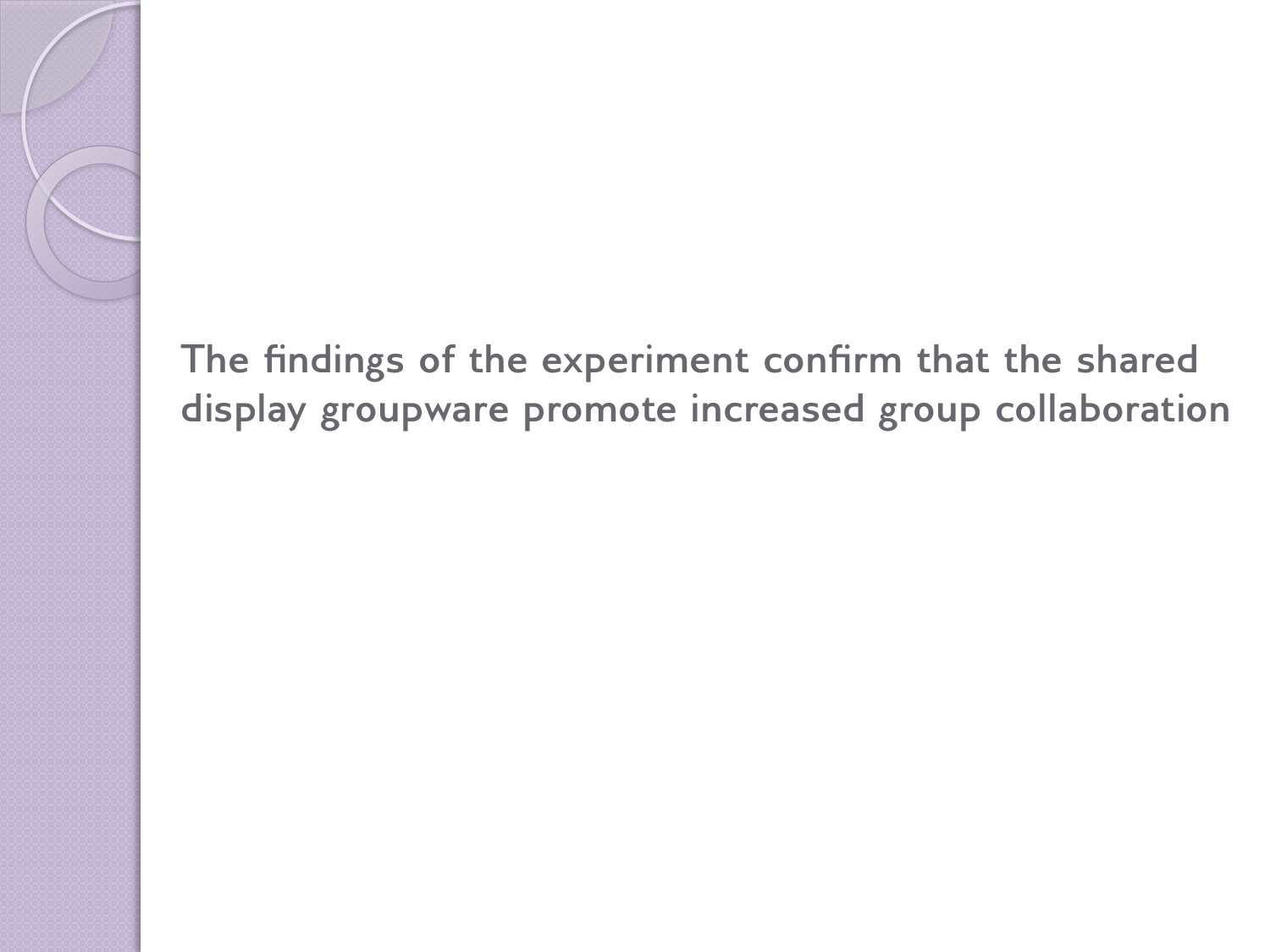

# The findings of the experiment confirm that the shared display groupware promote increased group collaboration